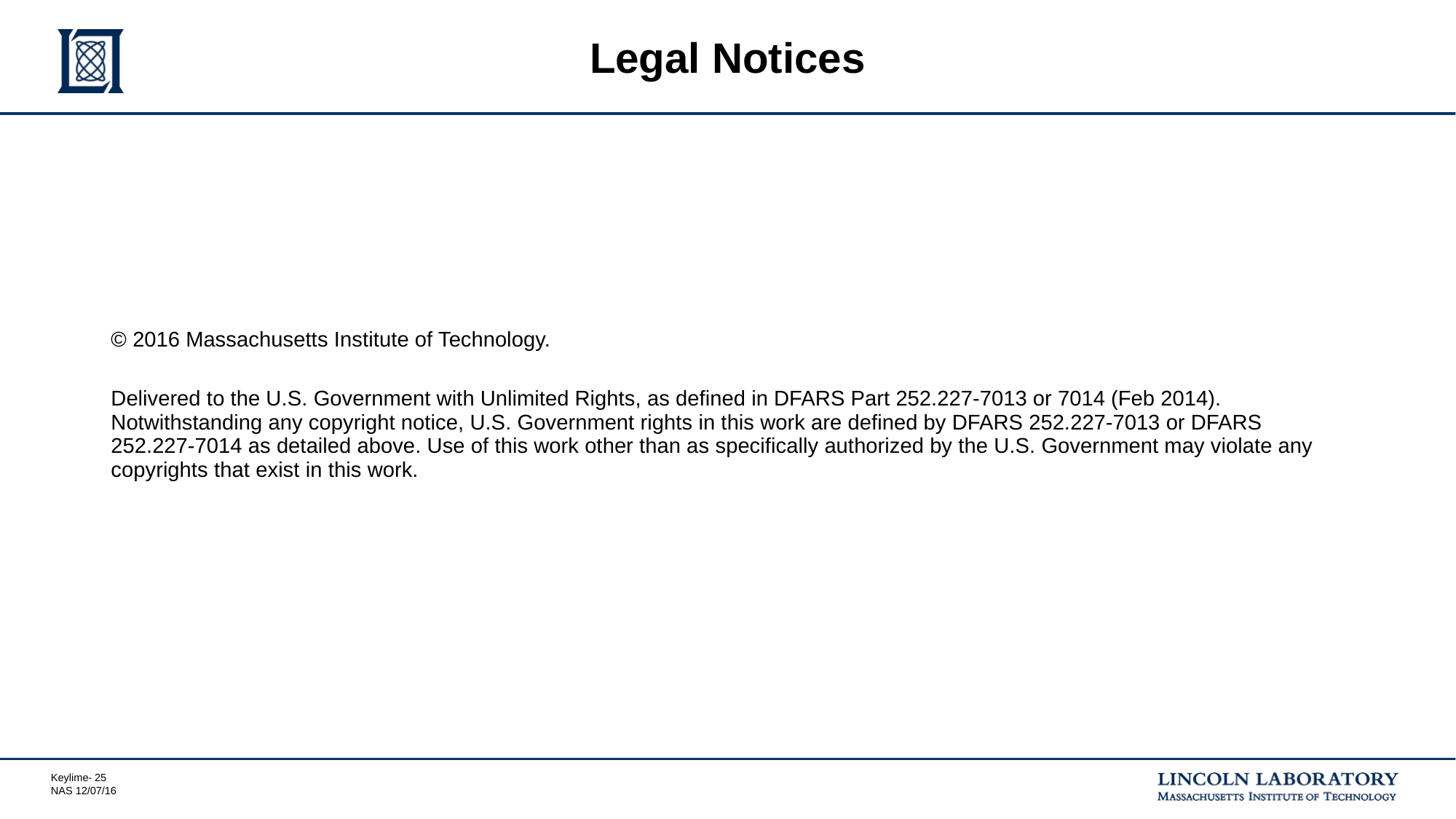

# Legal Notices
| © 2016 Massachusetts Institute of Technology. |
| --- |
| Delivered to the U.S. Government with Unlimited Rights, as defined in DFARS Part 252.227-7013 or 7014 (Feb 2014). Notwithstanding any copyright notice, U.S. Government rights in this work are defined by DFARS 252.227-7013 or DFARS 252.227-7014 as detailed above. Use of this work other than as specifically authorized by the U.S. Government may violate any copyrights that exist in this work. |